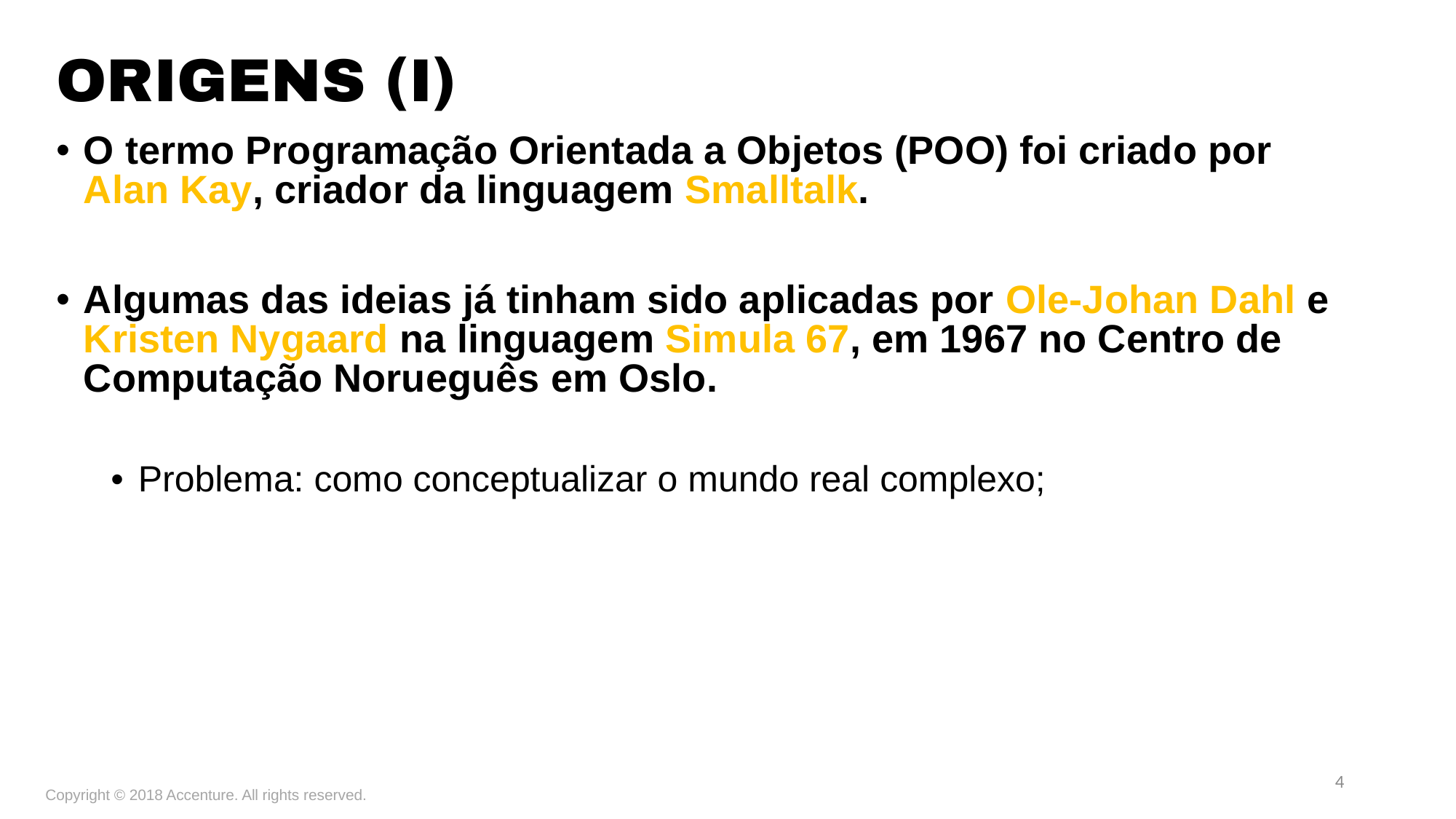

ORIGENS (I)
O termo Programação Orientada a Objetos (POO) foi criado por Alan Kay, criador da linguagem Smalltalk.

Algumas das ideias já tinham sido aplicadas por Ole-Johan Dahl e Kristen Nygaard na linguagem Simula 67, em 1967 no Centro de Computação Norueguês em Oslo.

Problema: como conceptualizar o mundo real complexo;

4
Copyright © 2018 Accenture. All rights reserved.